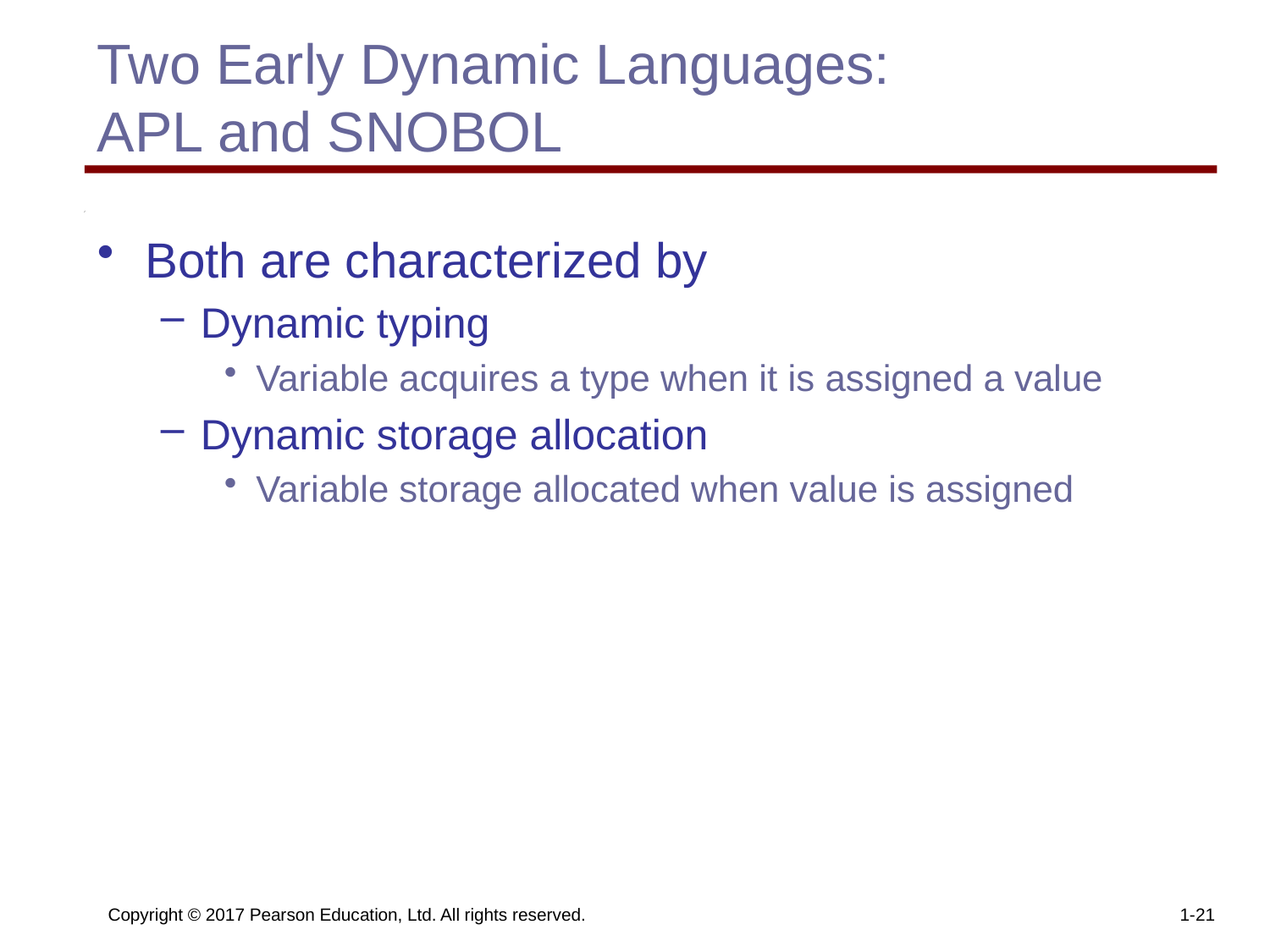

# Two Early Dynamic Languages: APL and SNOBOL
Both are characterized by
Dynamic typing
Variable acquires a type when it is assigned a value
Dynamic storage allocation
Variable storage allocated when value is assigned
Copyright © 2017 Pearson Education, Ltd. All rights reserved.
1-21